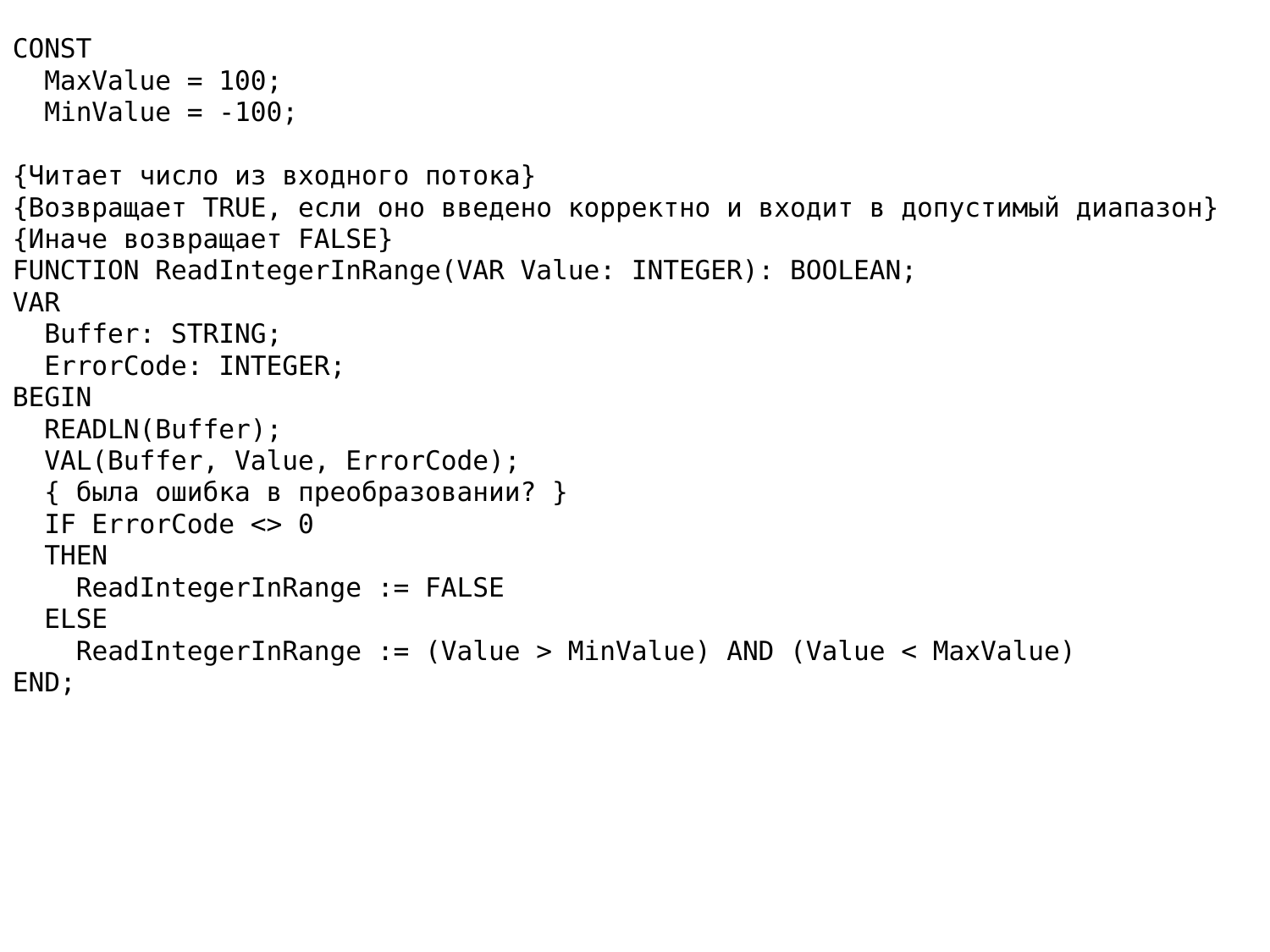

CONST
  MaxValue = 100;
  MinValue = -100;

{Читает число из входного потока}
{Возвращает TRUE, если оно введено корректно и входит в допустимый диапазон}
{Иначе возвращает FALSE}
FUNCTION ReadIntegerInRange(VAR Value: INTEGER): BOOLEAN;
VAR
  Buffer: STRING;
  ErrorCode: INTEGER;
BEGIN
  READLN(Buffer);
  VAL(Buffer, Value, ErrorCode);
  { была ошибка в преобразовании? }
  IF ErrorCode <> 0
  THEN
    ReadIntegerInRange := FALSE
  ELSE
    ReadIntegerInRange := (Value > MinValue) AND (Value < MaxValue)
END;